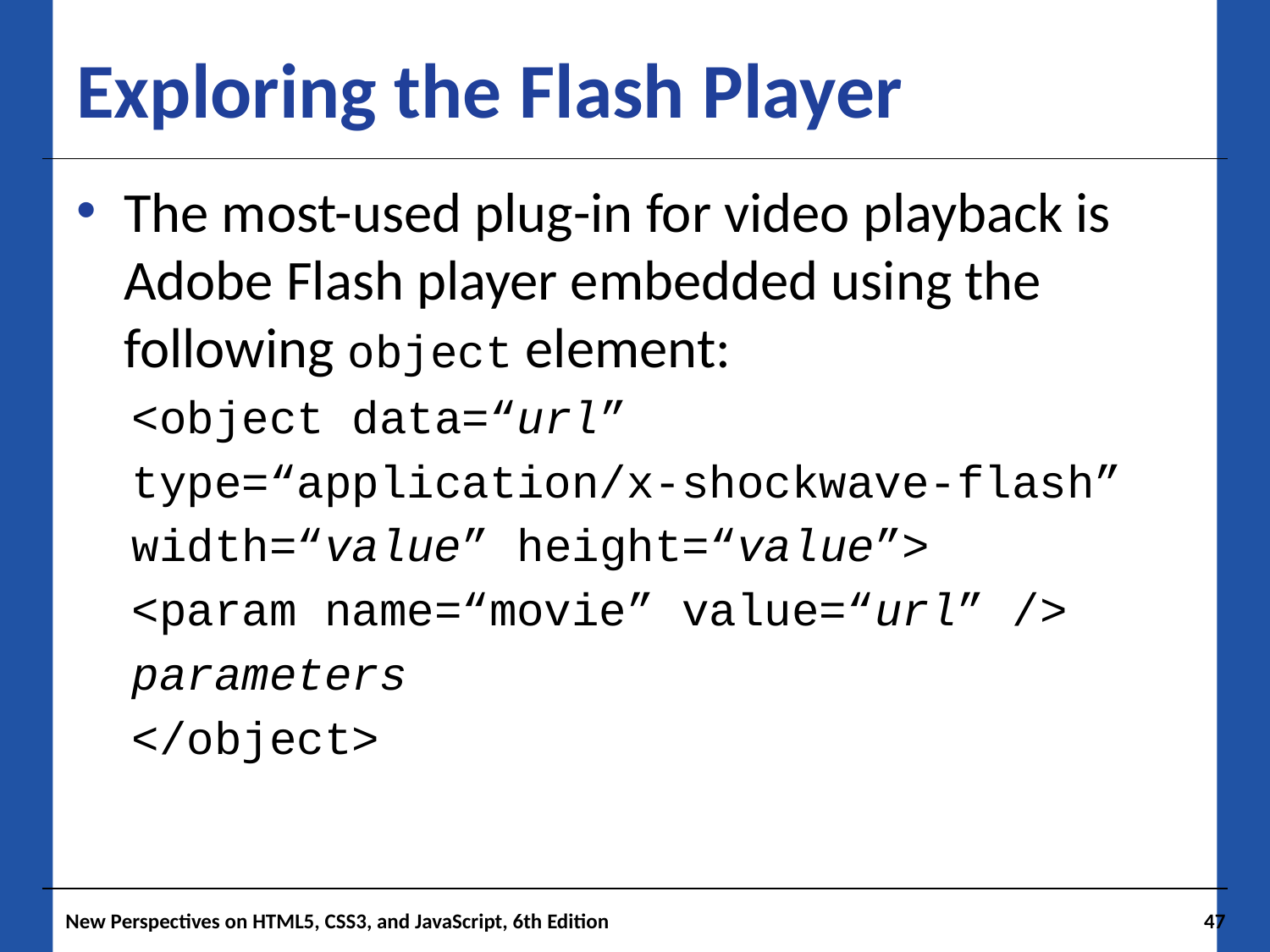

# Exploring the Flash Player
The most-used plug-in for video playback is Adobe Flash player embedded using the following object element:
<object data=“url”
type=“application/x-shockwave-flash”
width=“value” height=“value”>
<param name=“movie” value=“url” />
parameters
</object>
New Perspectives on HTML5, CSS3, and JavaScript, 6th Edition
47